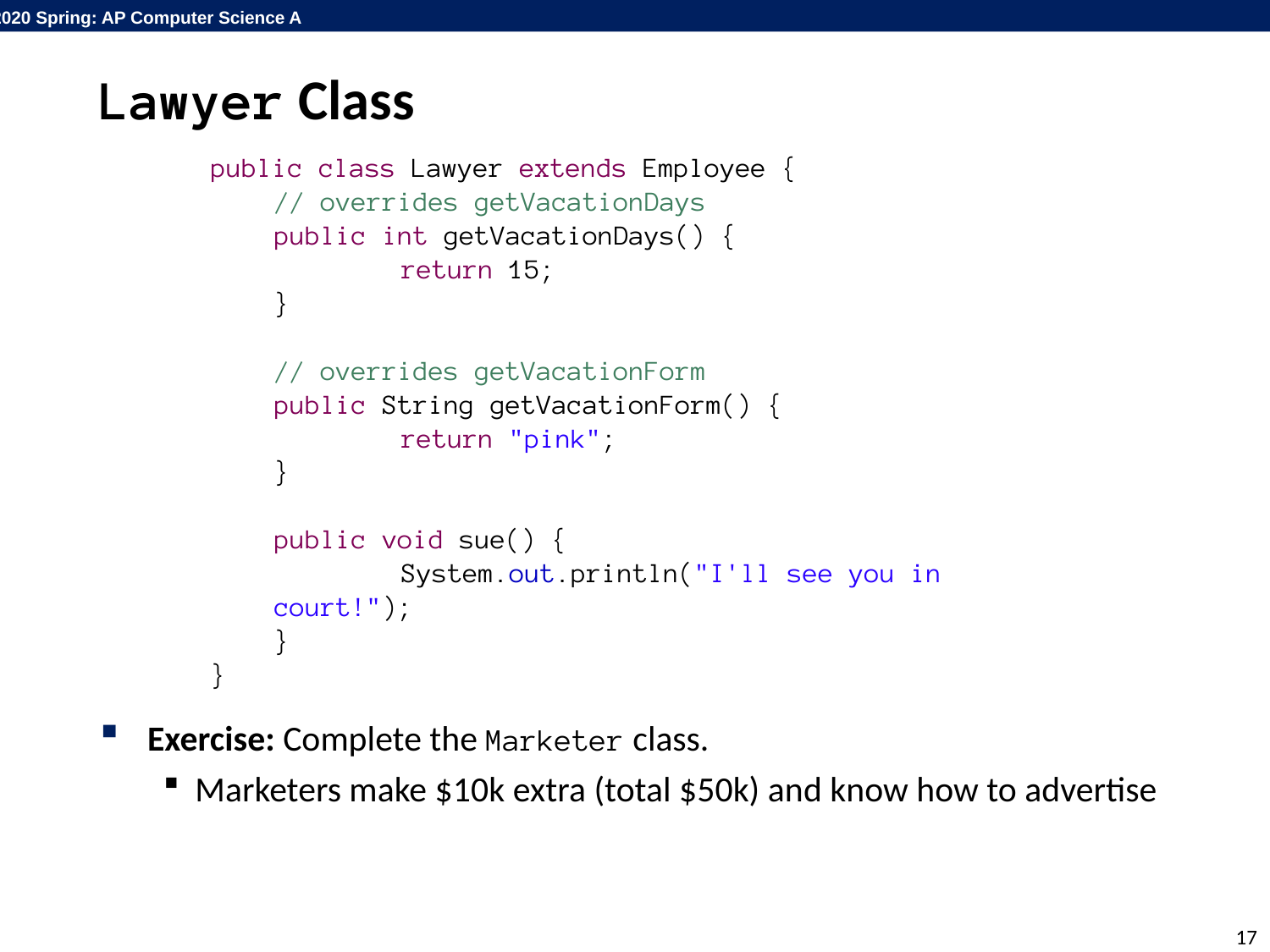

# Lawyer Class
public class Lawyer extends Employee {
// overrides getVacationDays
public int getVacationDays() {
	return 15;
}

// overrides getVacationForm
public String getVacationForm() {
	return "pink";
}

public void sue() {
	System.out.println("I'll see you in court!");
}
}

Exercise: Complete the Marketer class.
Marketers make $10k extra (total $50k) and know how to advertise
17